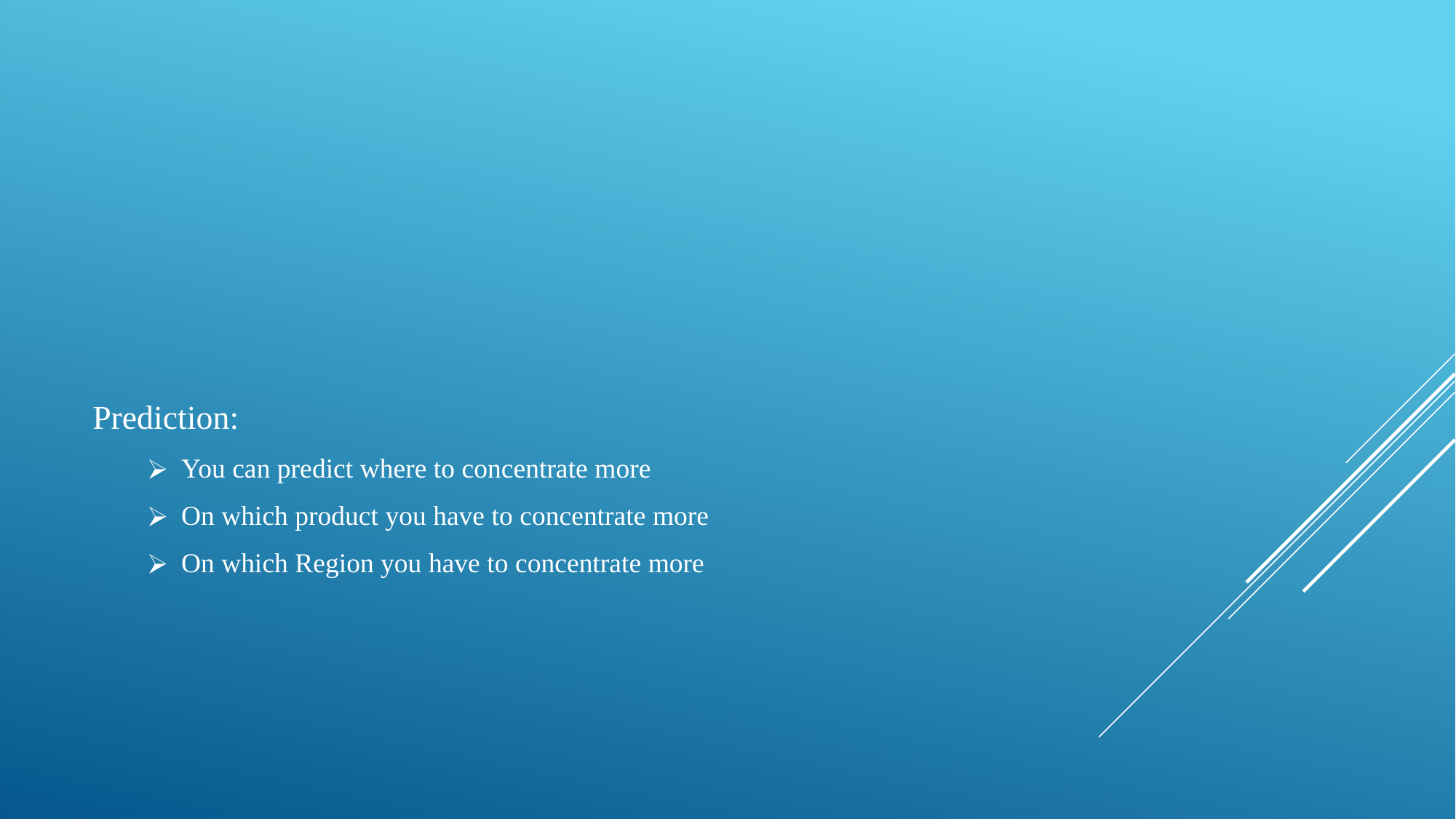

Prediction:
You can predict where to concentrate more
On which product you have to concentrate more
On which Region you have to concentrate more